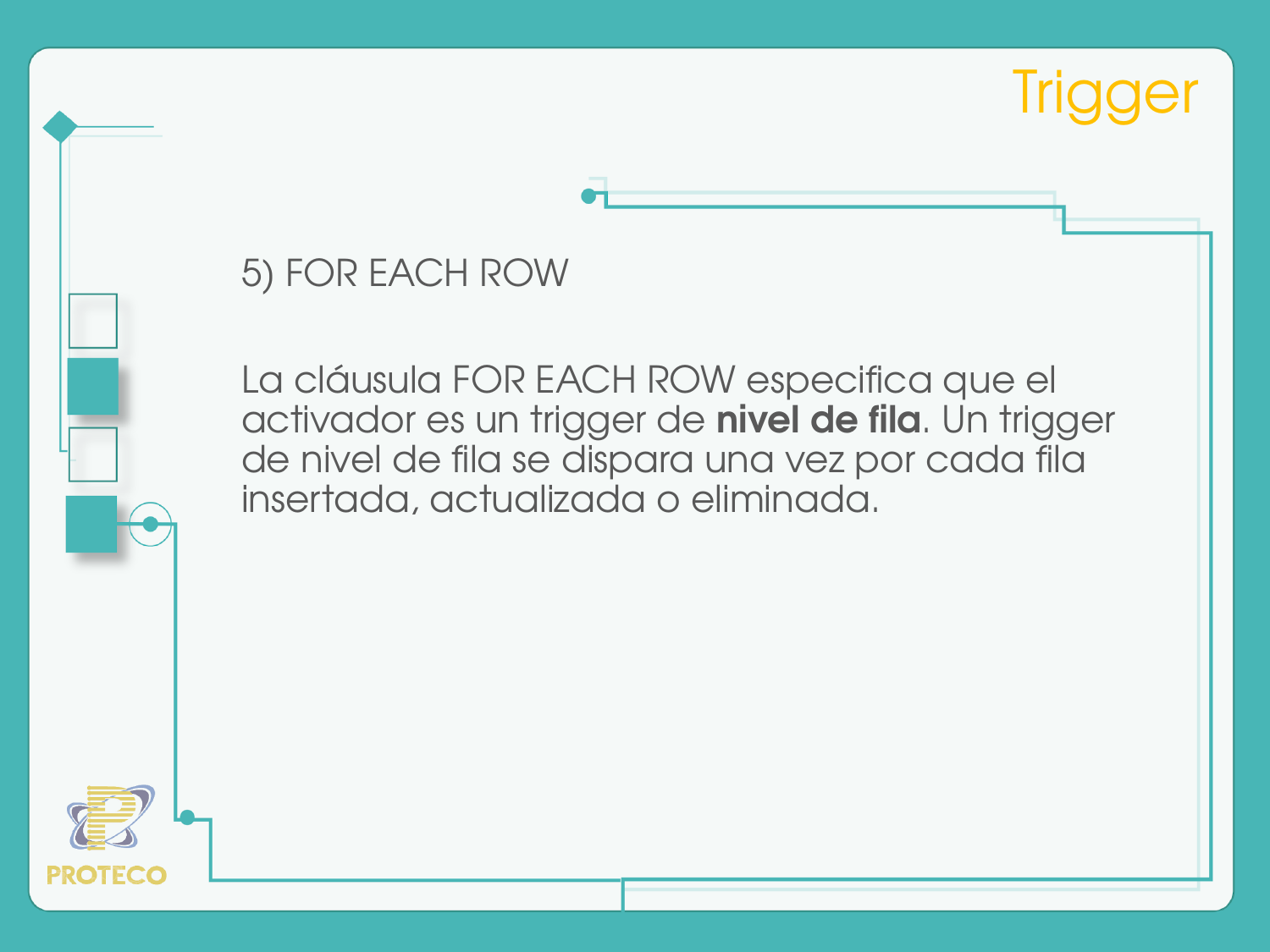

# Trigger
5) FOR EACH ROW

La cláusula FOR EACH ROW especifica que el activador es un trigger de nivel de fila. Un trigger de nivel de fila se dispara una vez por cada fila insertada, actualizada o eliminada.